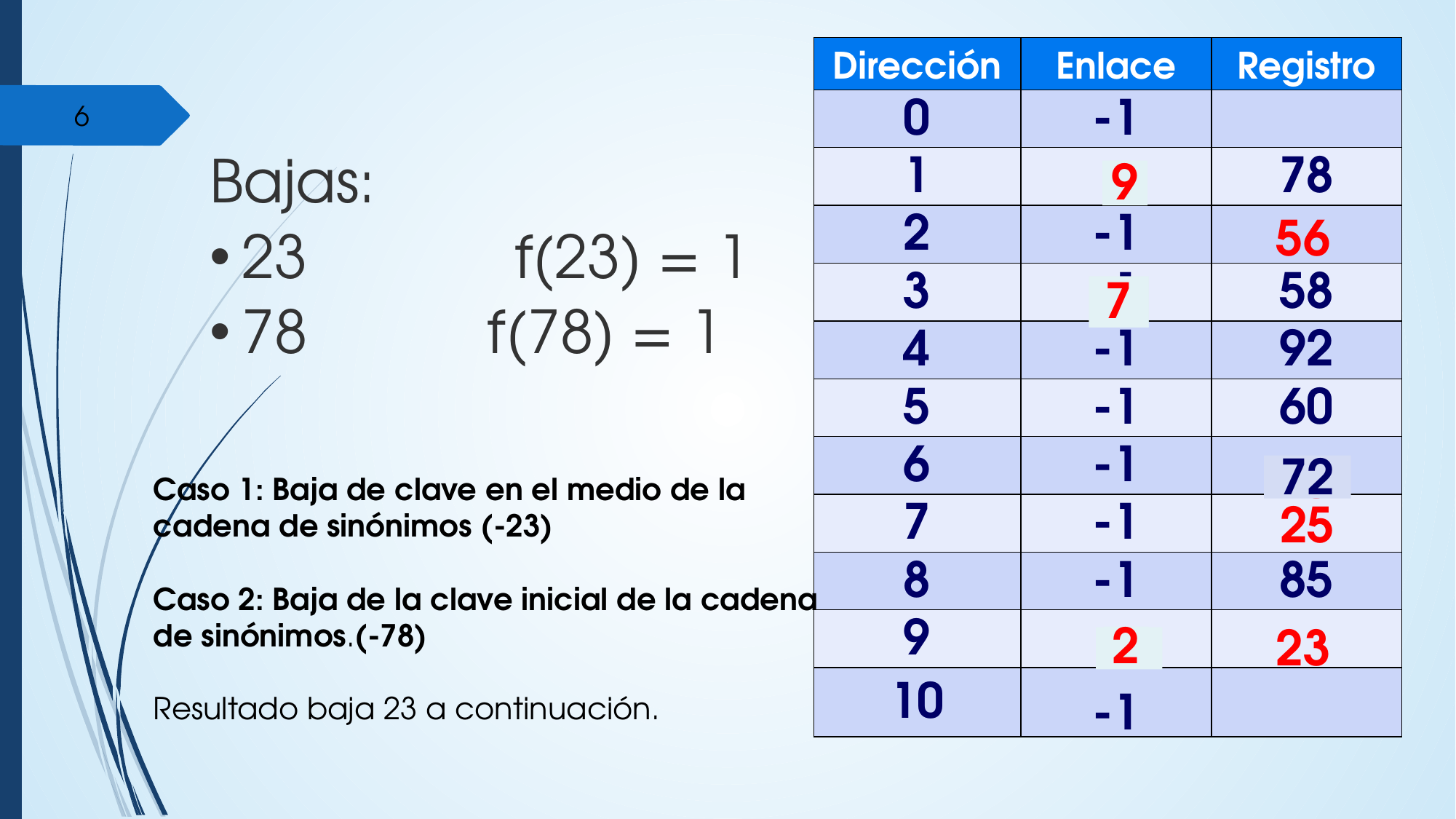

| Dirección | Enlace | Registro |
| --- | --- | --- |
| 0 | -1 |  |
| 1 |  | 78 |
| 2 | -1 |  |
| 3 | -1 | 58 |
| 4 | -1 | 92 |
| 5 | -1 | 60 |
| 6 | -1 |  |
| 7 | -1 |  |
| 8 | -1 | 85 |
| 9 |  |  |
| 10 | -1 |  |
6
Bajas:
23	          f(23) = 1
78           f(78) = 1

9
56
6
7
72
Caso 1: Baja de clave en el medio de la cadena de sinónimos (-23)

Caso 2: Baja de la clave inicial de la cadena de sinónimos.(-78)

Resultado baja 23 a continuación.
25
25
2
23
-1